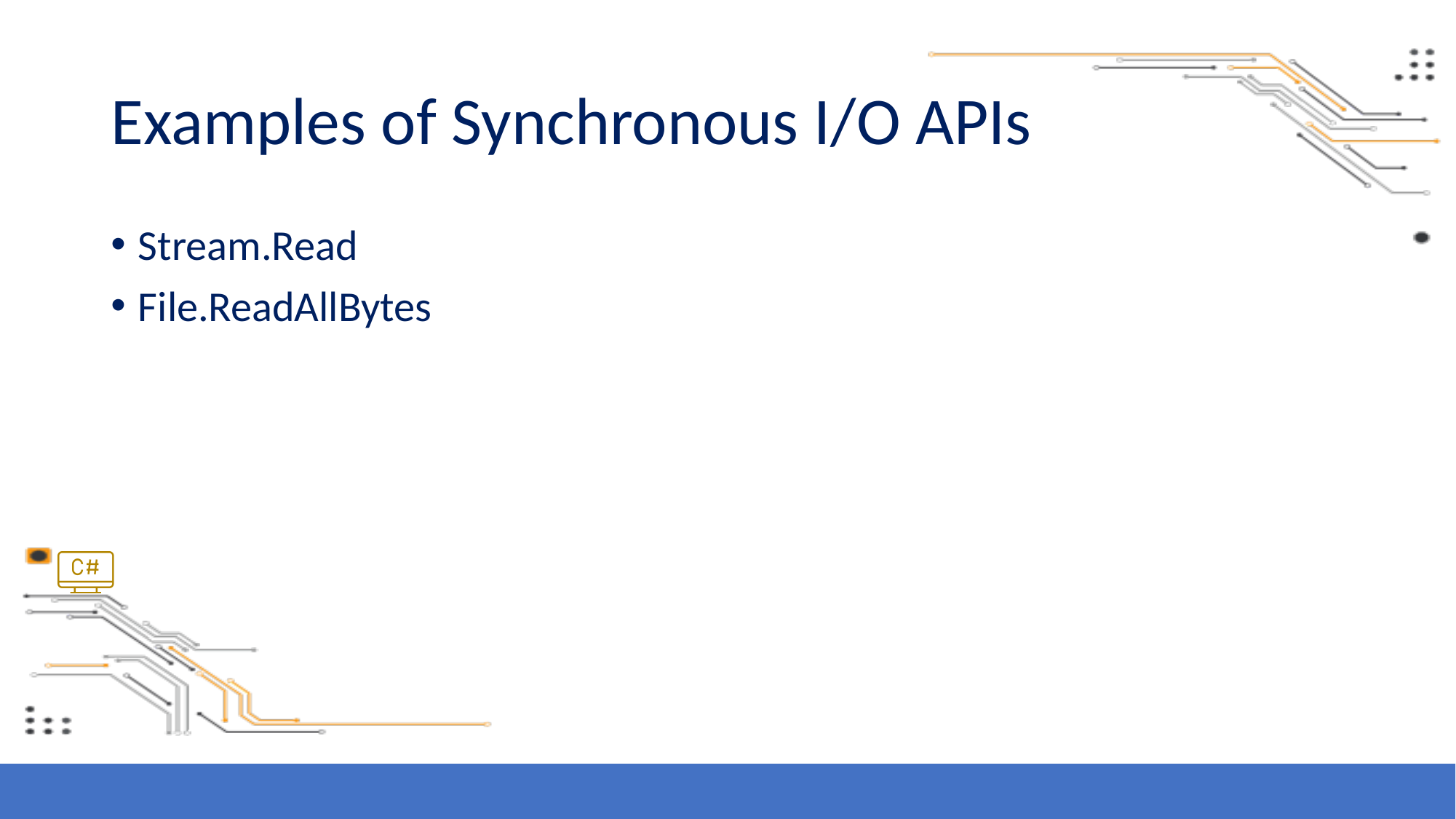

# Examples of Synchronous I/O APIs
Stream.Read
File.ReadAllBytes